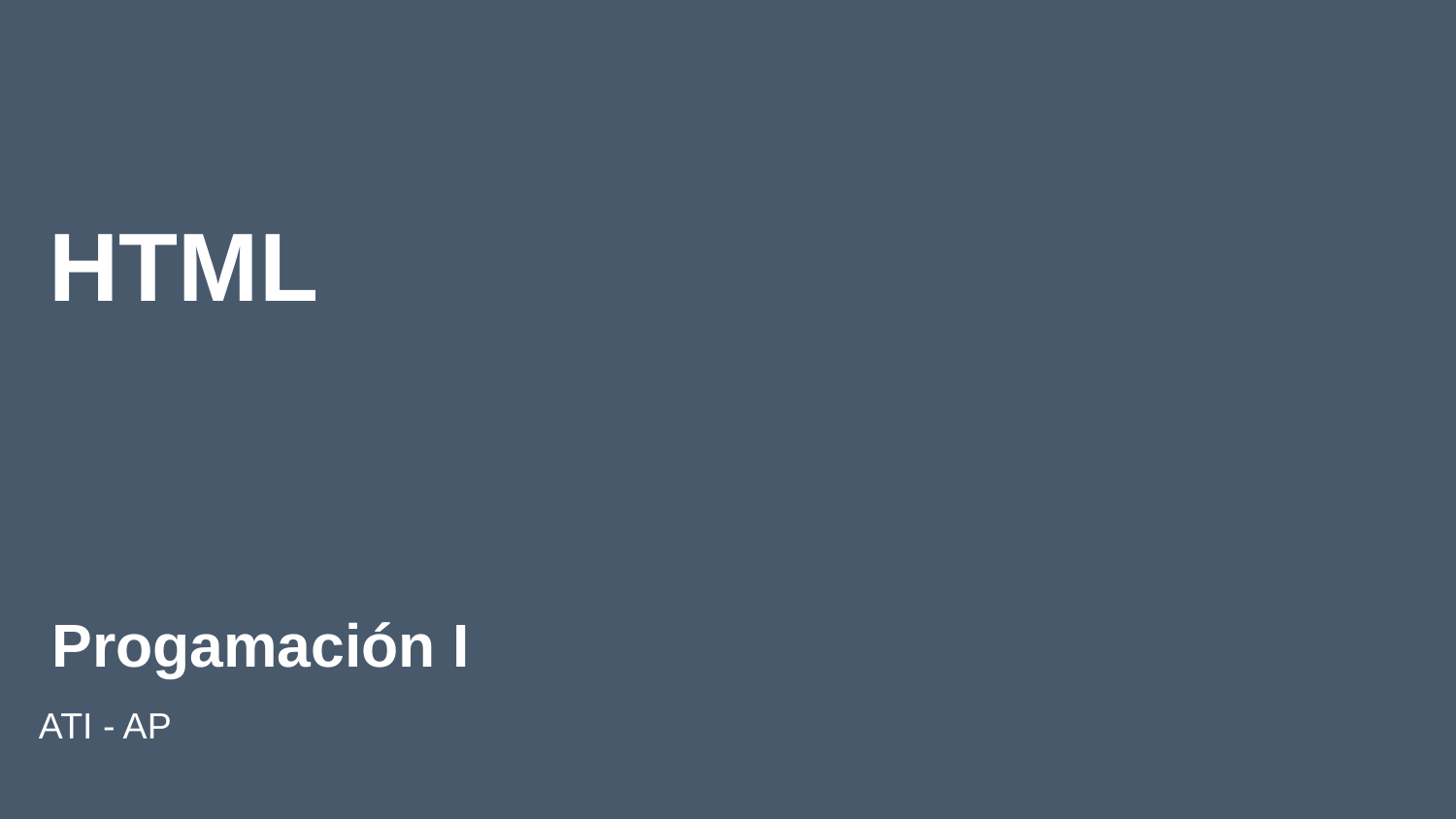

HTML
# Progamación I
ATI - AP